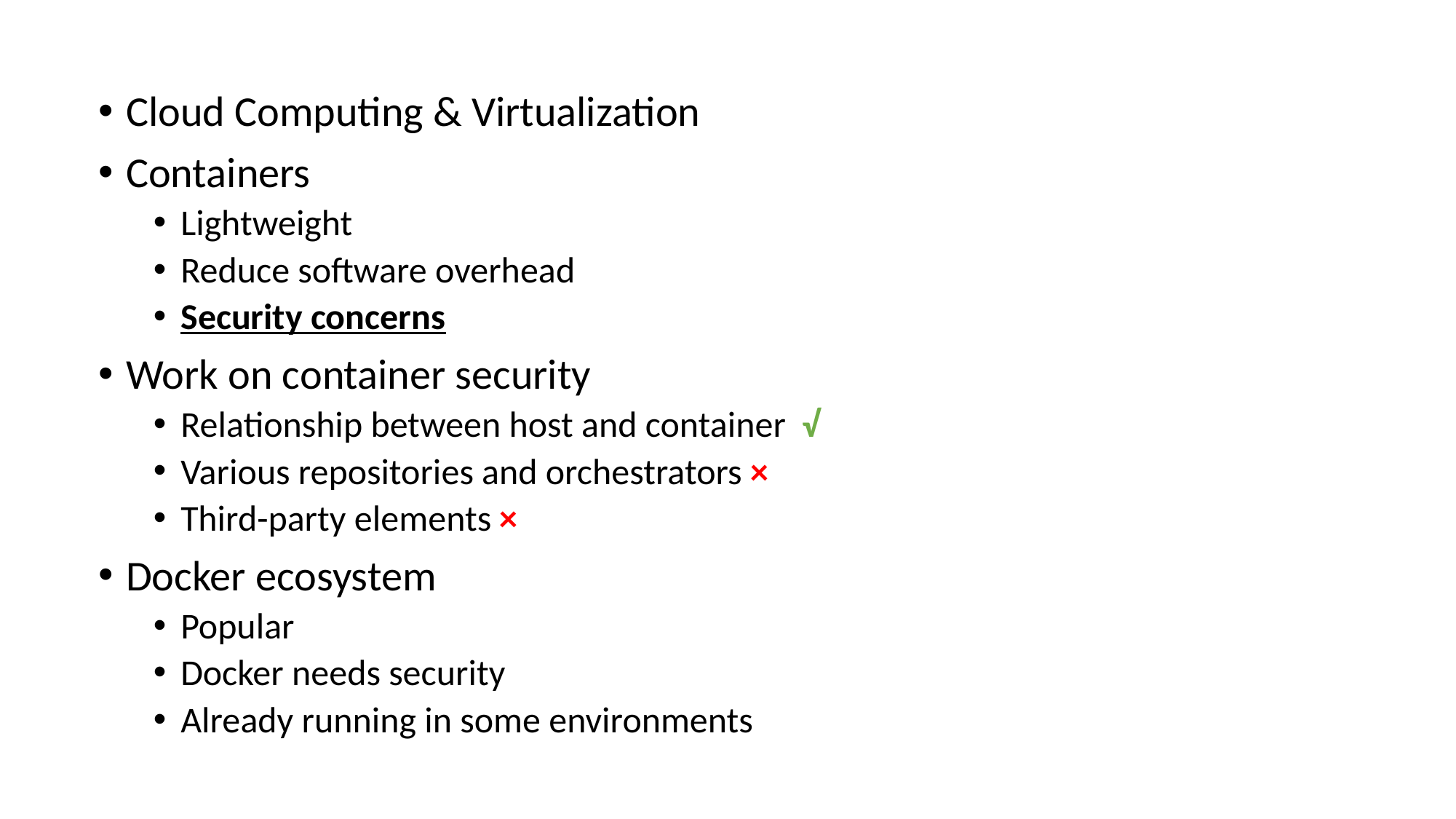

Cloud Computing & Virtualization
Containers
Lightweight
Reduce software overhead
Security concerns
Work on container security
Relationship between host and container  √
Various repositories and orchestrators ×
Third-party elements ×
Docker ecosystem
Popular
Docker needs security
Already running in some environments